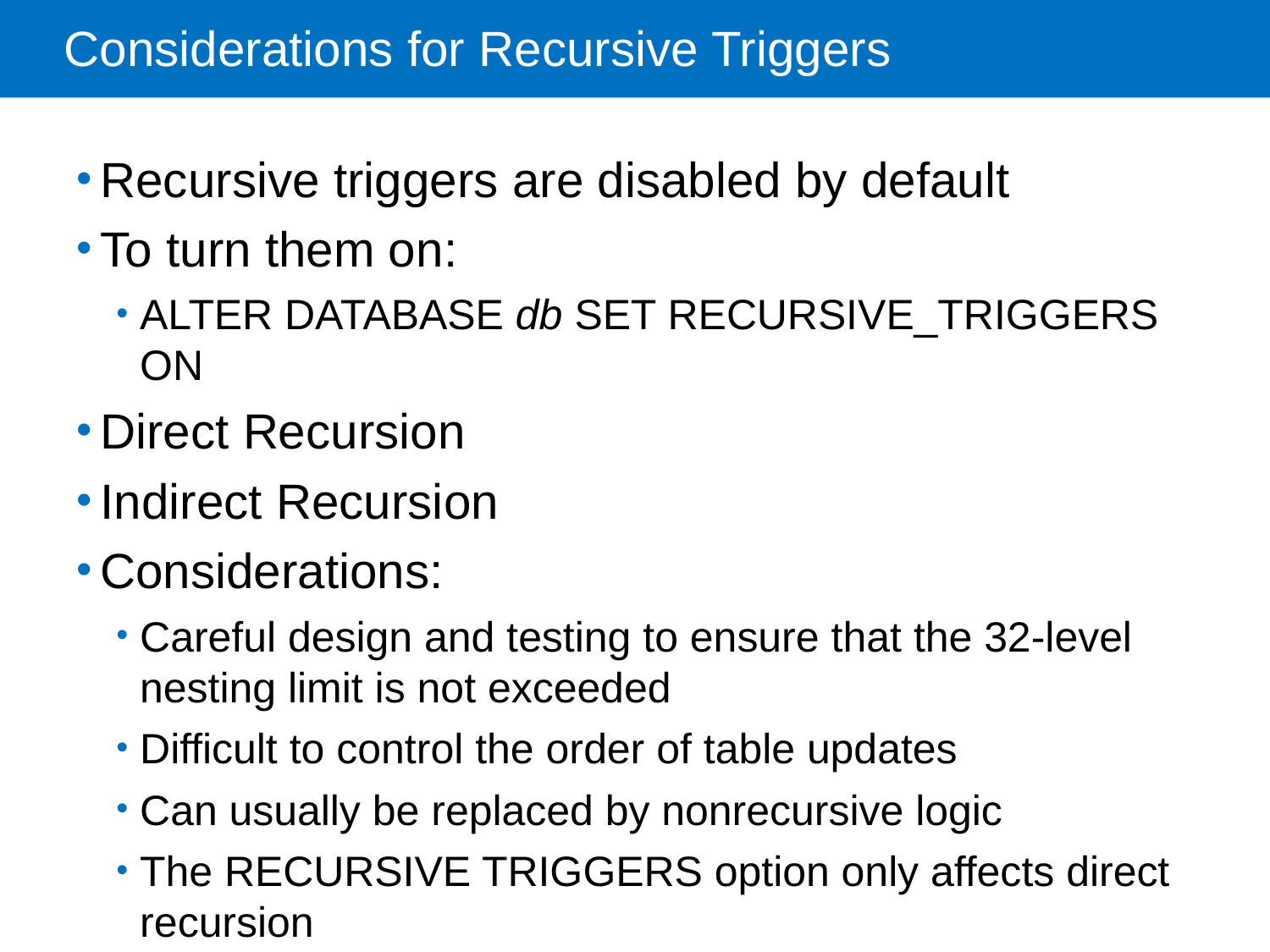

# Considerations for Recursive Triggers
Recursive triggers are disabled by default
To turn them on:
ALTER DATABASE db SET RECURSIVE_TRIGGERS ON
Direct Recursion
Indirect Recursion
Considerations:
Careful design and testing to ensure that the 32-level nesting limit is not exceeded
Difficult to control the order of table updates
Can usually be replaced by nonrecursive logic
The RECURSIVE TRIGGERS option only affects direct recursion